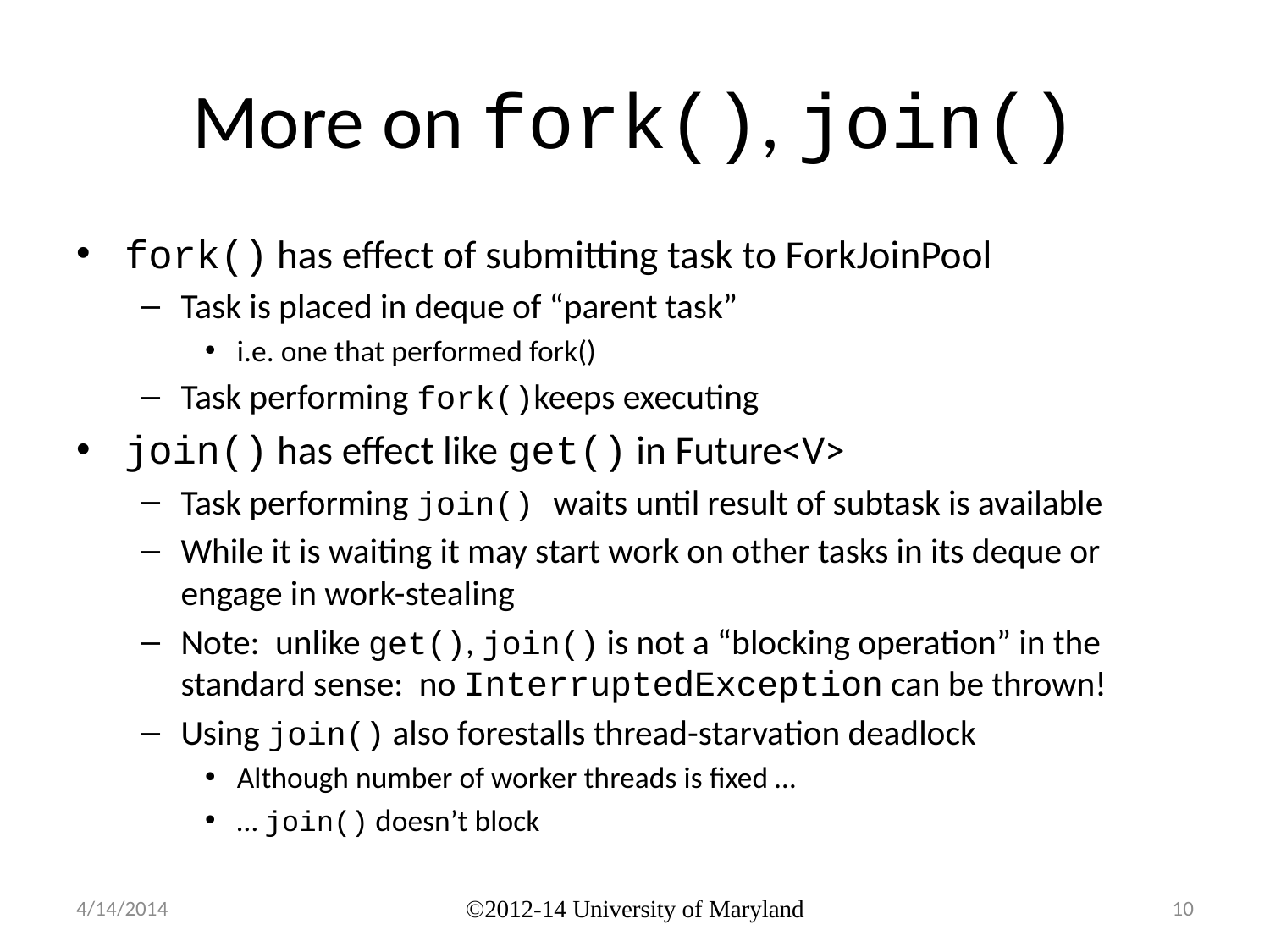

# More on fork(), join()
fork() has effect of submitting task to ForkJoinPool
Task is placed in deque of “parent task”
i.e. one that performed fork()
Task performing fork()keeps executing
join() has effect like get() in Future<V>
Task performing join() waits until result of subtask is available
While it is waiting it may start work on other tasks in its deque or engage in work-stealing
Note:  unlike get(), join() is not a “blocking operation” in the standard sense:  no InterruptedException can be thrown!
Using join() also forestalls thread-starvation deadlock
Although number of worker threads is fixed …
… join() doesn’t block
4/14/2014
©2012-14 University of Maryland
10